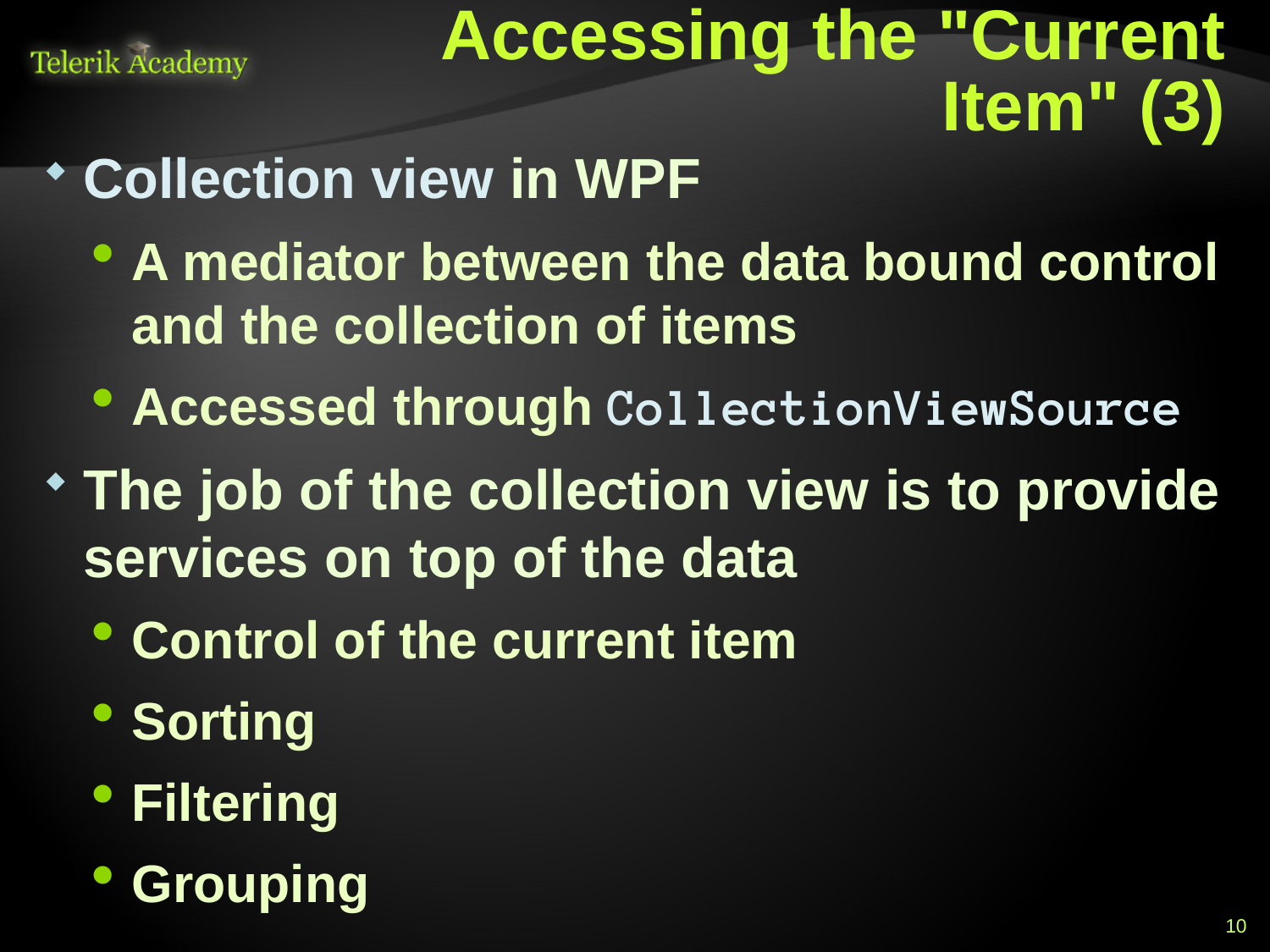

# Accessing the "Current Item" (3)
Collection view in WPF
A mediator between the data bound control and the collection of items
Accessed through CollectionViewSource
The job of the collection view is to provide services on top of the data
Control of the current item
Sorting
Filtering
Grouping
10